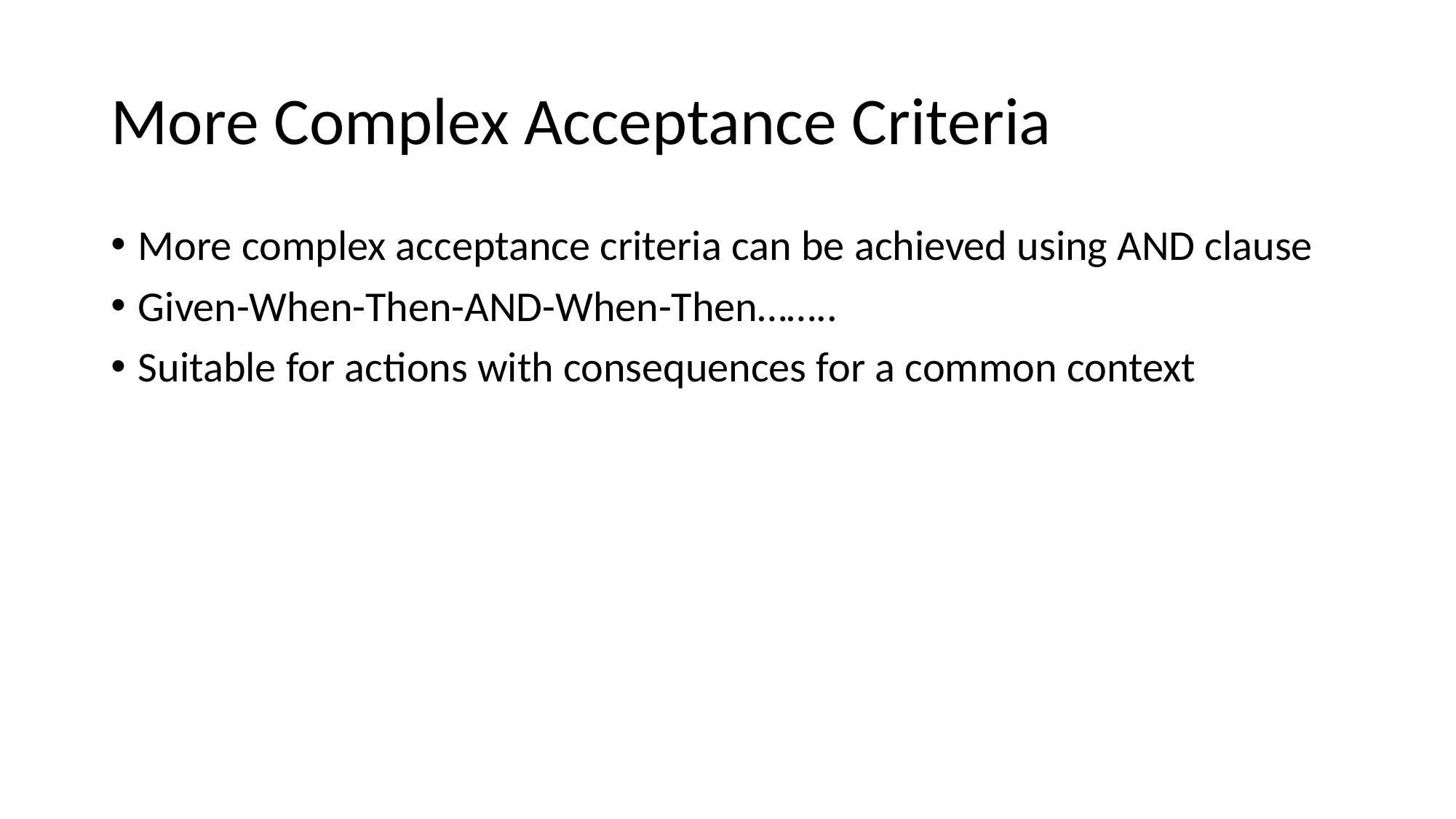

# More Complex Acceptance Criteria
More complex acceptance criteria can be achieved using AND clause
Given-When-Then-AND-When-Then……..
Suitable for actions with consequences for a common context